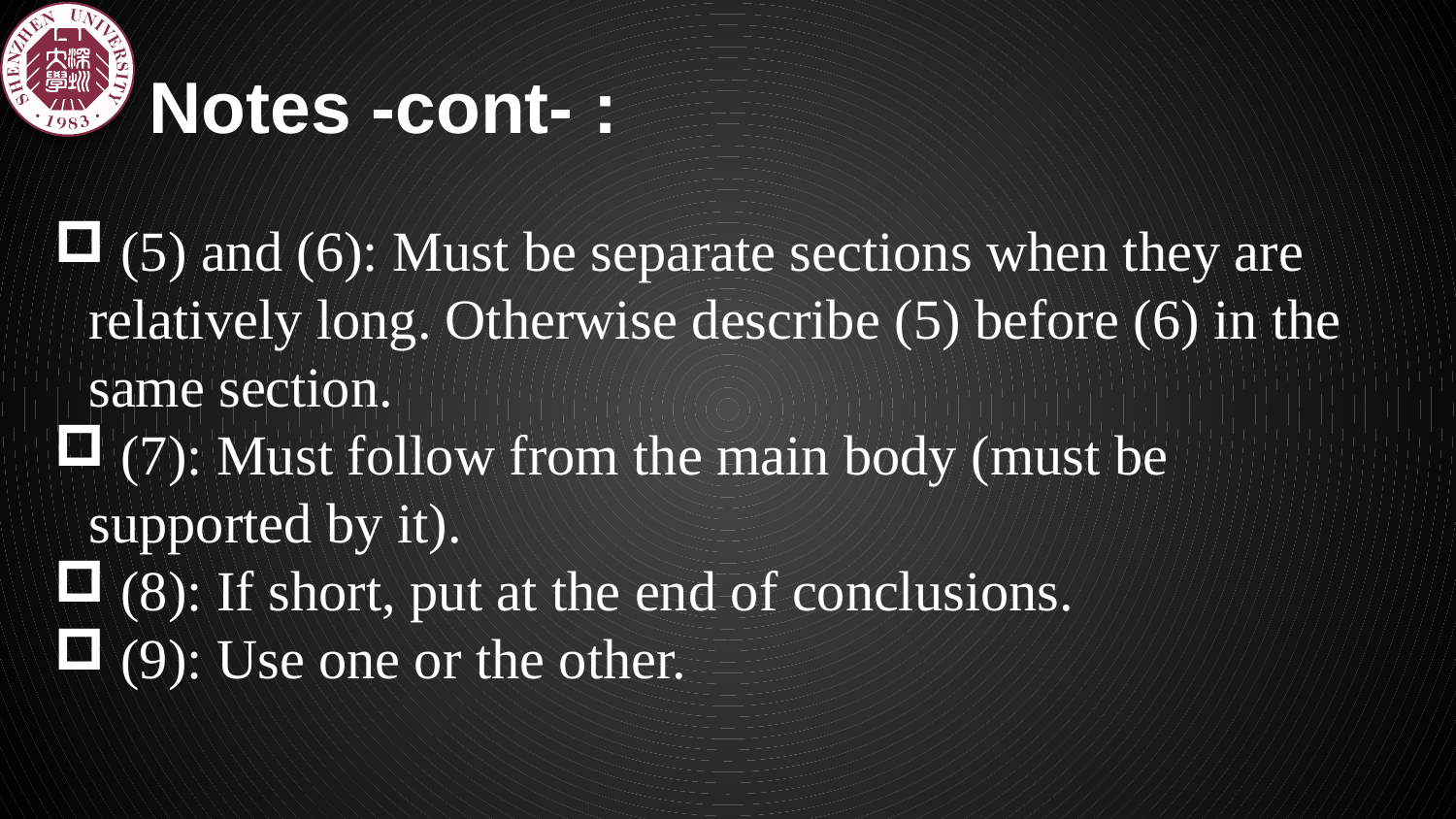

# Notes -cont- :
 (5) and (6): Must be separate sections when they are relatively long. Otherwise describe (5) before (6) in the same section.
 (7): Must follow from the main body (must be supported by it).
 (8): If short, put at the end of conclusions.
 (9): Use one or the other.